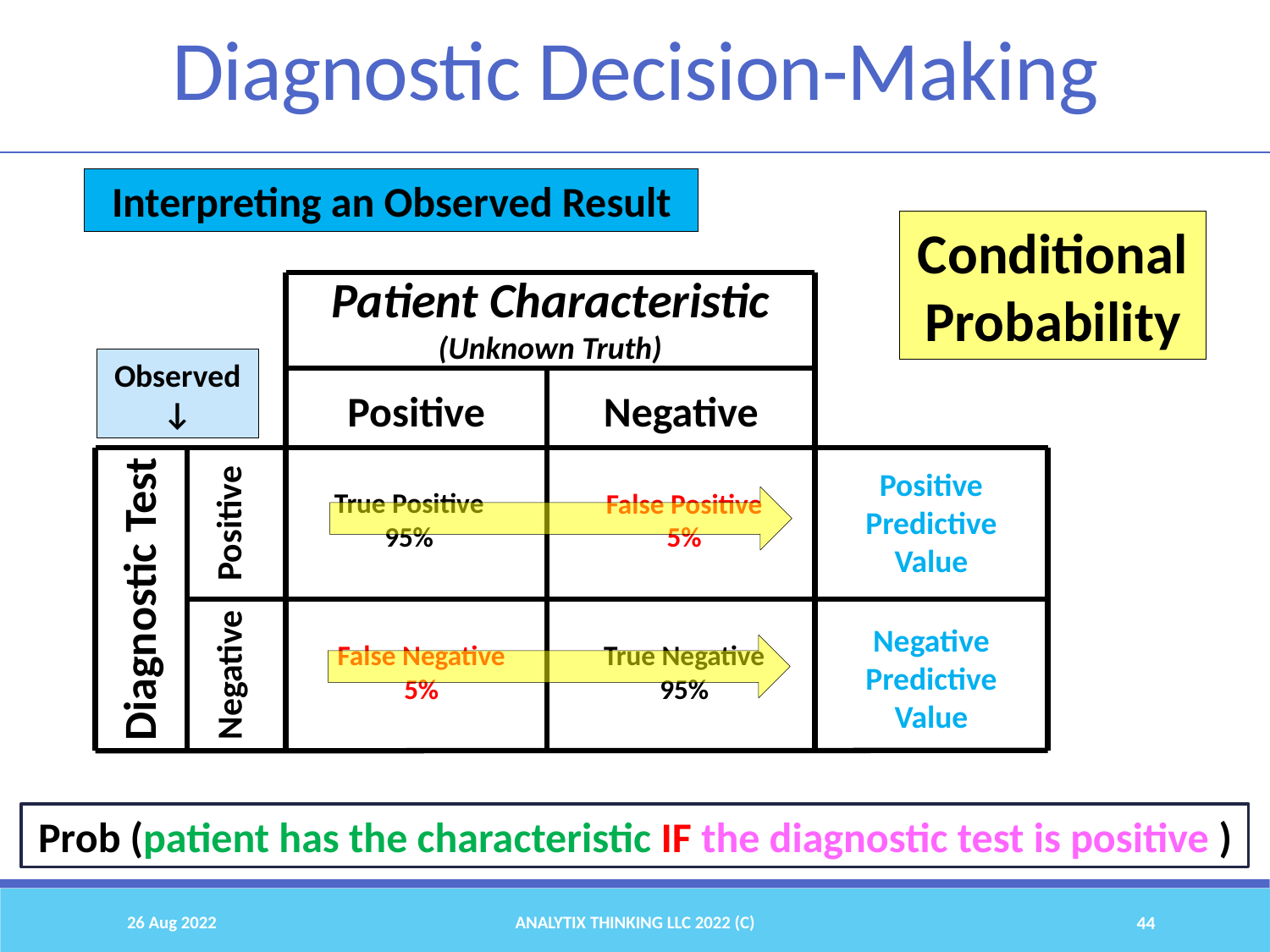

Diagnostic Decision-Making
Interpreting an Observed Result
Conditional Probability
Patient Characteristic
(Unknown Truth)

Observed
↓
Positive
Negative

Positive Predictive Value
True Positive
95%
False Positive
5%
Positive
Diagnostic Test
Negative Predictive Value
False Negative
5%
True Negative
95%
Negative
Prob (patient has the characteristic IF the diagnostic test is positive )
26 Aug 2022
Analytix Thinking LLC 2022 (C)
44